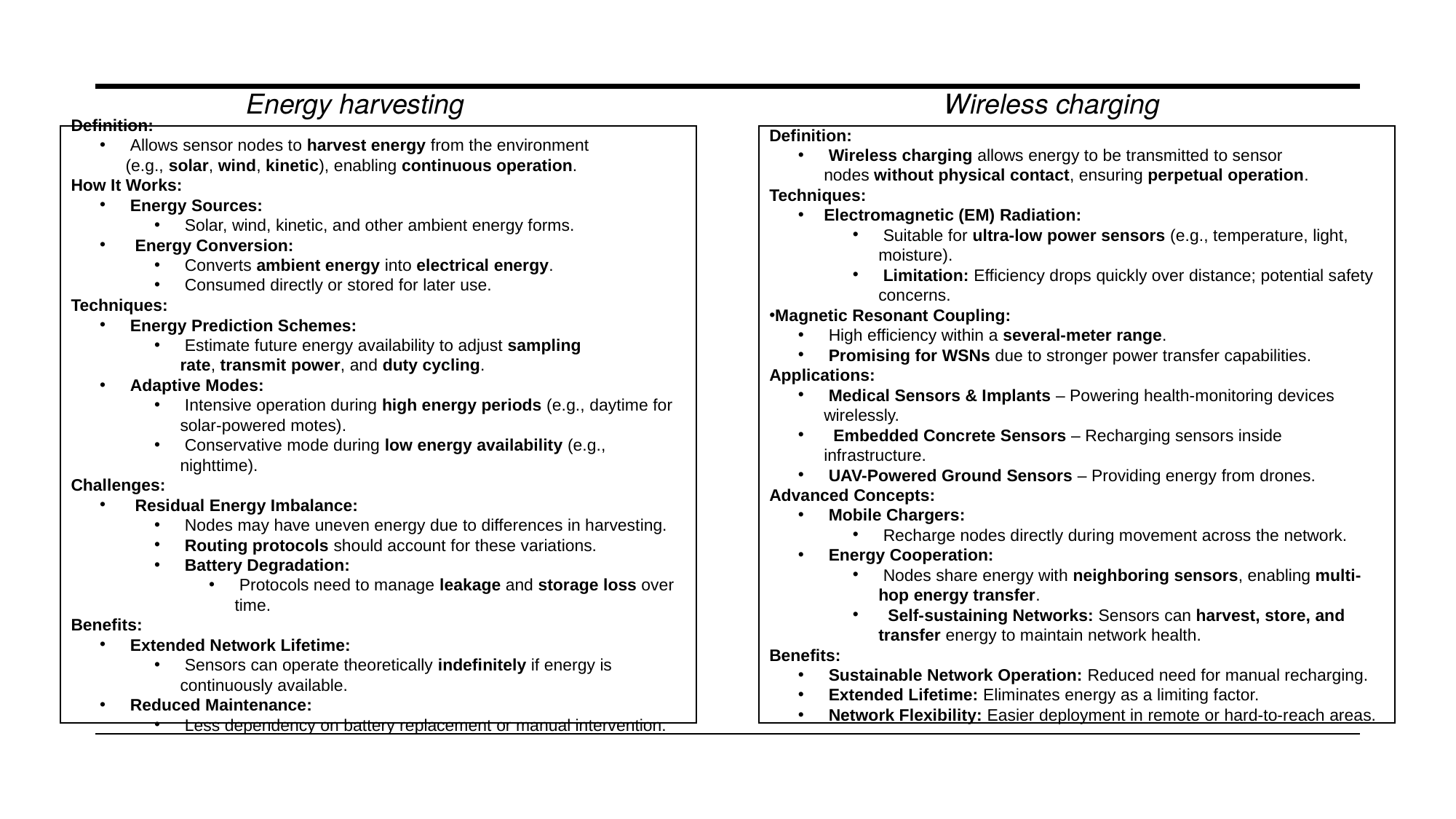

Energy harvesting
Wireless charging
Definition:
 Allows sensor nodes to harvest energy from the environment (e.g., solar, wind, kinetic), enabling continuous operation.
How It Works:
 Energy Sources:
 Solar, wind, kinetic, and other ambient energy forms.
  Energy Conversion:
 Converts ambient energy into electrical energy.
 Consumed directly or stored for later use.
Techniques:
 Energy Prediction Schemes:
 Estimate future energy availability to adjust sampling rate, transmit power, and duty cycling.
 Adaptive Modes:
 Intensive operation during high energy periods (e.g., daytime for solar-powered motes).
 Conservative mode during low energy availability (e.g., nighttime).
Challenges:
  Residual Energy Imbalance:
 Nodes may have uneven energy due to differences in harvesting.
 Routing protocols should account for these variations.
 Battery Degradation:
 Protocols need to manage leakage and storage loss over time.
Benefits:
 Extended Network Lifetime:
 Sensors can operate theoretically indefinitely if energy is continuously available.
 Reduced Maintenance:
 Less dependency on battery replacement or manual intervention.
Definition:
 Wireless charging allows energy to be transmitted to sensor nodes without physical contact, ensuring perpetual operation.
Techniques:
Electromagnetic (EM) Radiation:
 Suitable for ultra-low power sensors (e.g., temperature, light, moisture).
 Limitation: Efficiency drops quickly over distance; potential safety concerns.
Magnetic Resonant Coupling:
 High efficiency within a several-meter range.
 Promising for WSNs due to stronger power transfer capabilities.
Applications:
 Medical Sensors & Implants – Powering health-monitoring devices wirelessly.
  Embedded Concrete Sensors – Recharging sensors inside infrastructure.
 UAV-Powered Ground Sensors – Providing energy from drones.
Advanced Concepts:
 Mobile Chargers:
 Recharge nodes directly during movement across the network.
 Energy Cooperation:
 Nodes share energy with neighboring sensors, enabling multi-hop energy transfer.
  Self-sustaining Networks: Sensors can harvest, store, and transfer energy to maintain network health.
Benefits:
 Sustainable Network Operation: Reduced need for manual recharging.
 Extended Lifetime: Eliminates energy as a limiting factor.
 Network Flexibility: Easier deployment in remote or hard-to-reach areas.